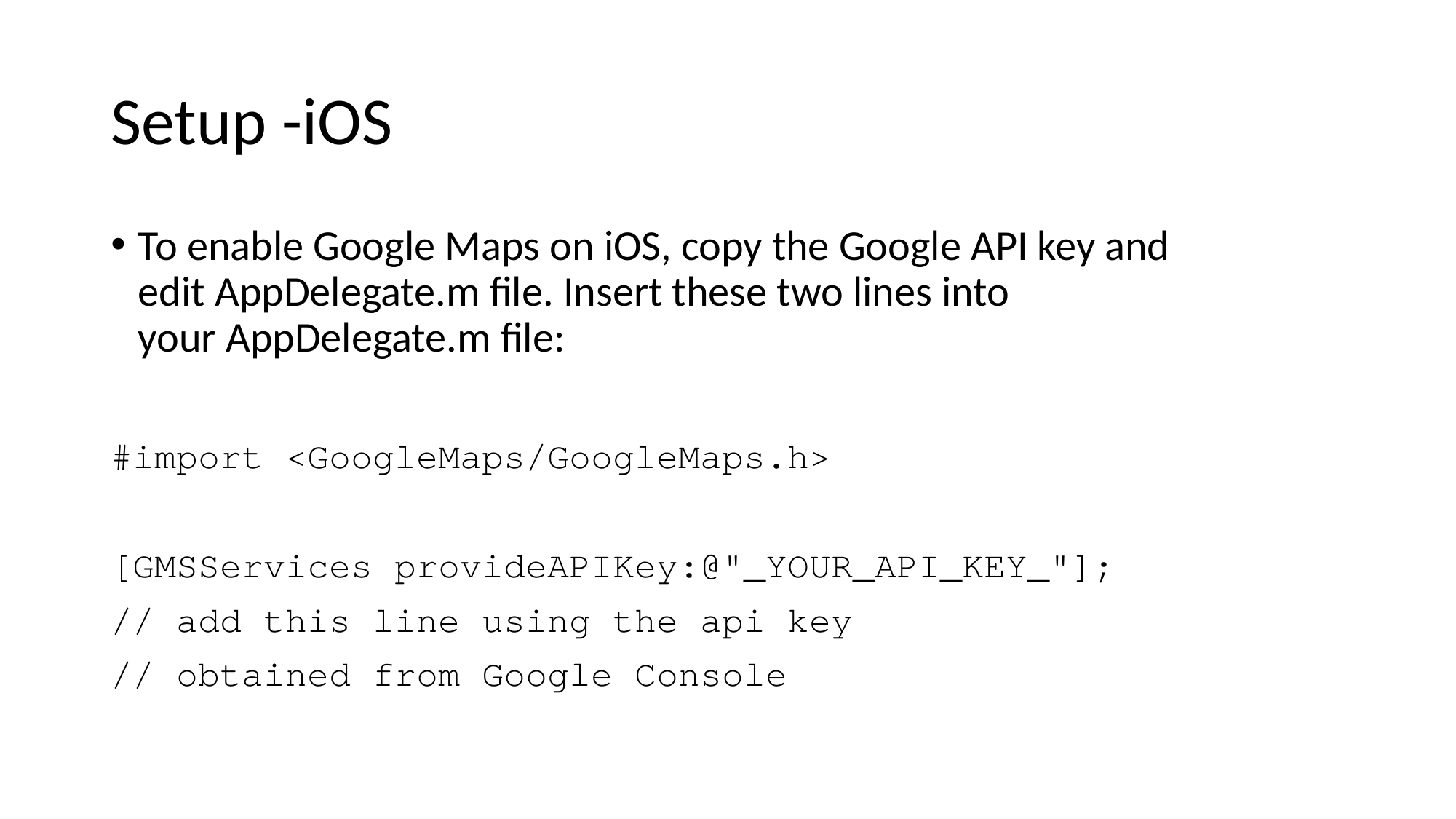

# Setup -iOS
To enable Google Maps on iOS, copy the Google API key and edit AppDelegate.m file. Insert these two lines into your AppDelegate.m file:

#import <GoogleMaps/GoogleMaps.h>

[GMSServices provideAPIKey:@"_YOUR_API_KEY_"];
// add this line using the api key
// obtained from Google Console